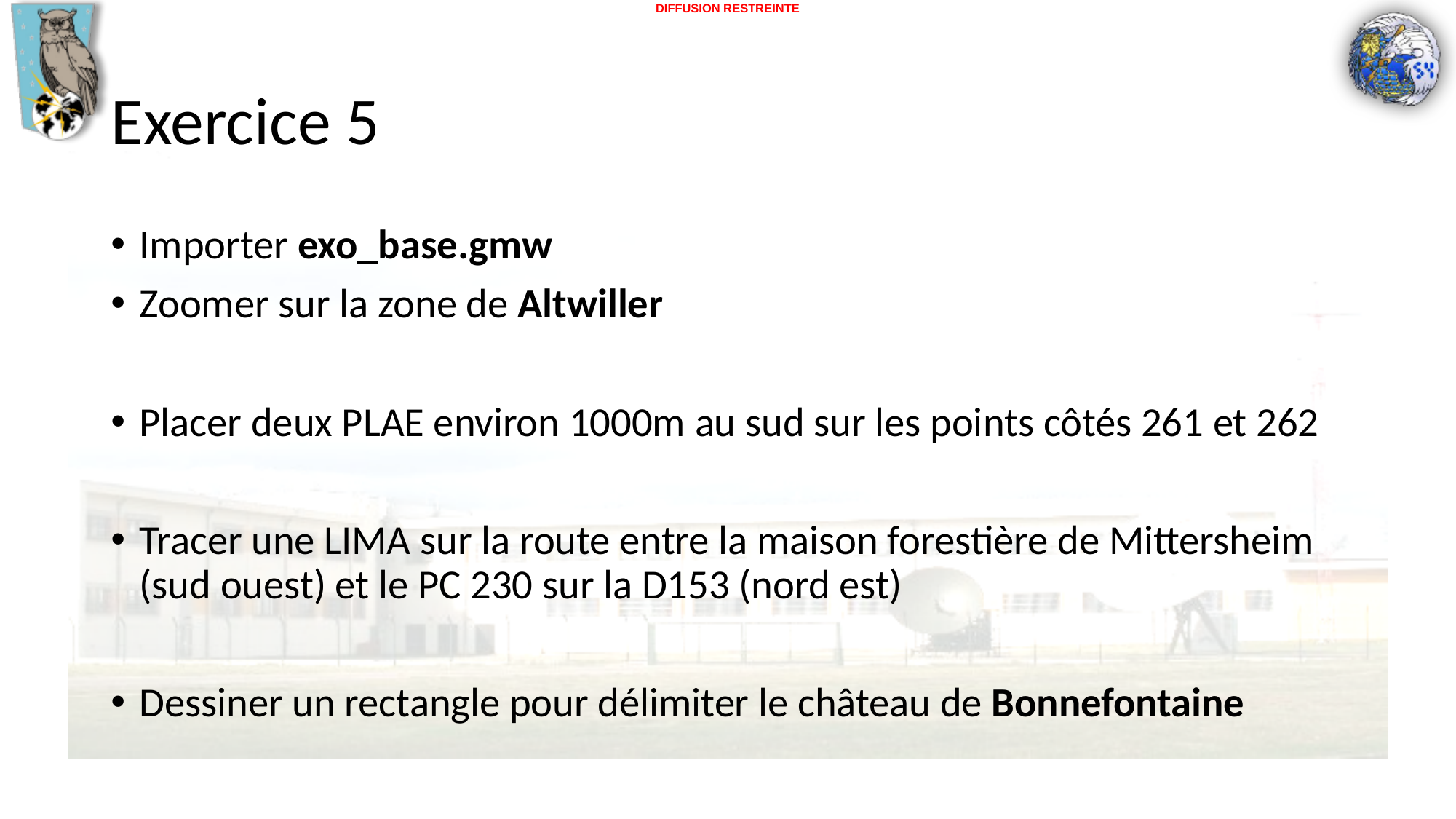

# Exercice 5
Importer exo_base.gmw
Zoomer sur la zone de Altwiller

Placer deux PLAE environ 1000m au sud sur les points côtés 261 et 262

Tracer une LIMA sur la route entre la maison forestière de Mittersheim (sud ouest) et le PC 230 sur la D153 (nord est)

Dessiner un rectangle pour délimiter le château de Bonnefontaine